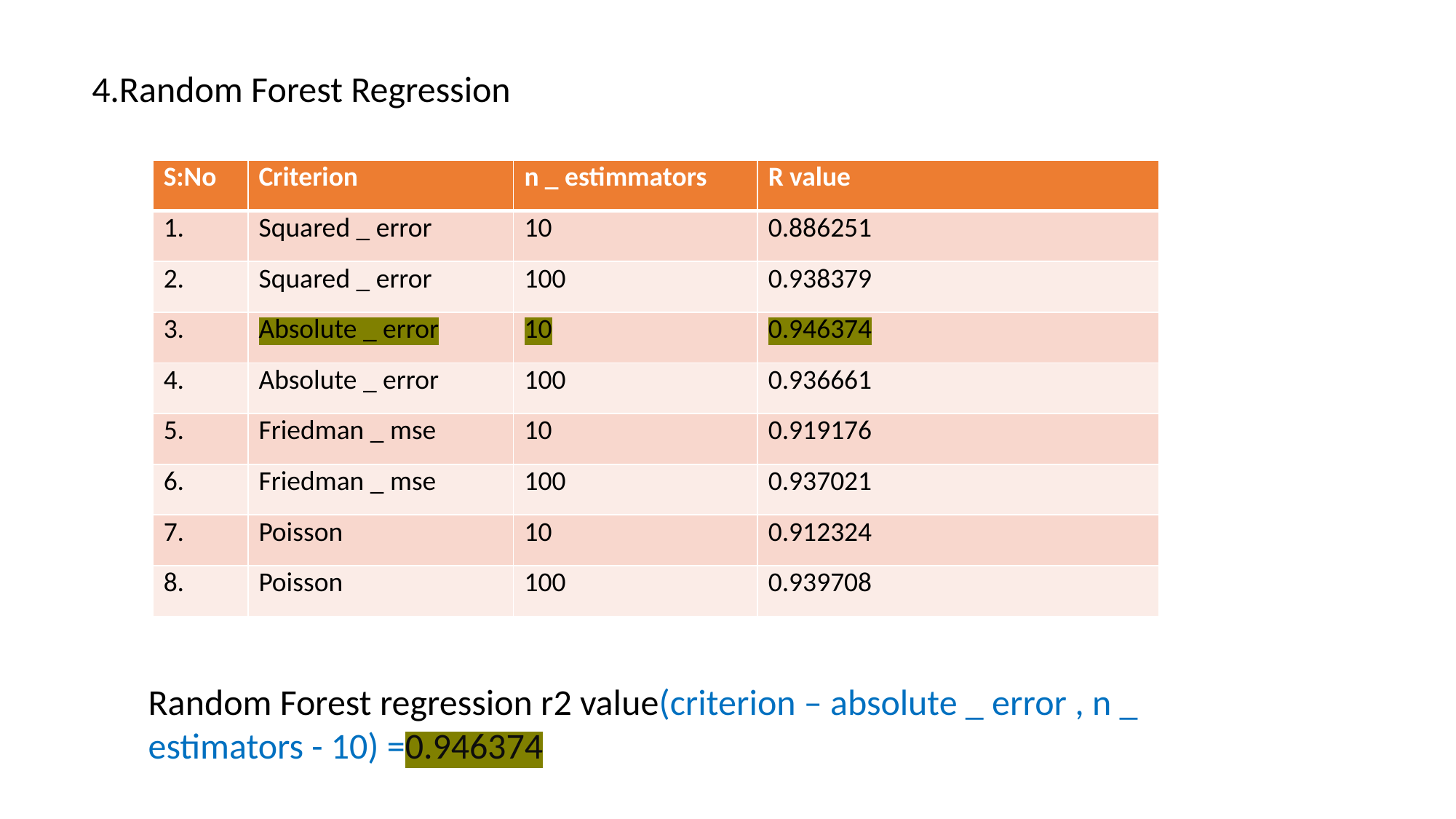

# 4.Random Forest Regression
S:No
Criterion

| S:No | Criterion | n \_ estimmators | R value |
| --- | --- | --- | --- |
| 1. | Squared \_ error | 10 | 0.886251 |
| 2. | Squared \_ error | 100 | 0.938379 |
| 3. | Absolute \_ error | 10 | 0.946374 |
| 4. | Absolute \_ error | 100 | 0.936661 |
| 5. | Friedman \_ mse | 10 | 0.919176 |
| 6. | Friedman \_ mse | 100 | 0.937021 |
| 7. | Poisson | 10 | 0.912324 |
| 8. | Poisson | 100 | 0.939708 |
Random Forest regression r2 value(criterion – absolute _ error , n _ estimators - 10) =0.946374